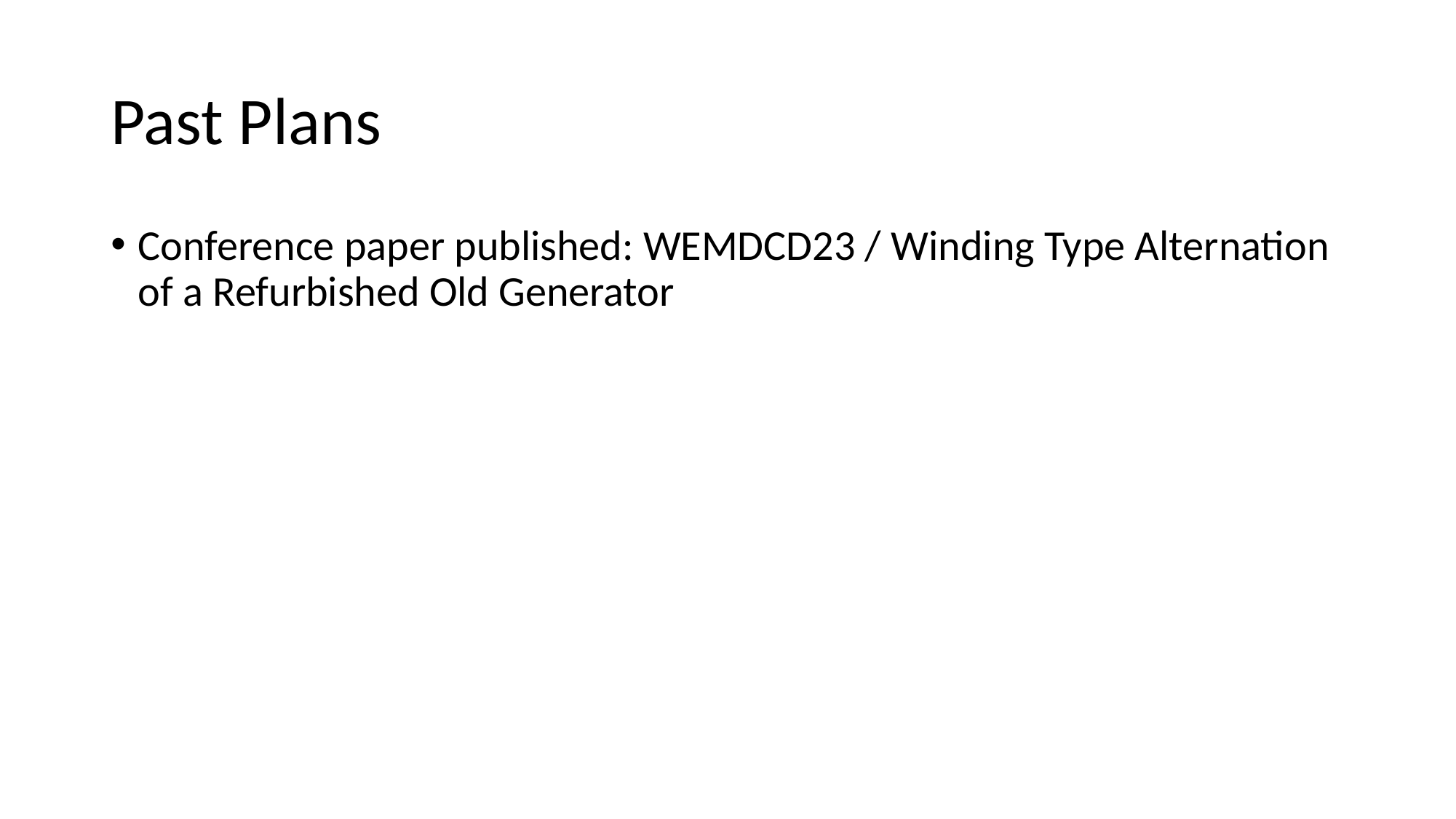

# Past Plans
Conference paper published: WEMDCD23 / Winding Type Alternation of a Refurbished Old Generator